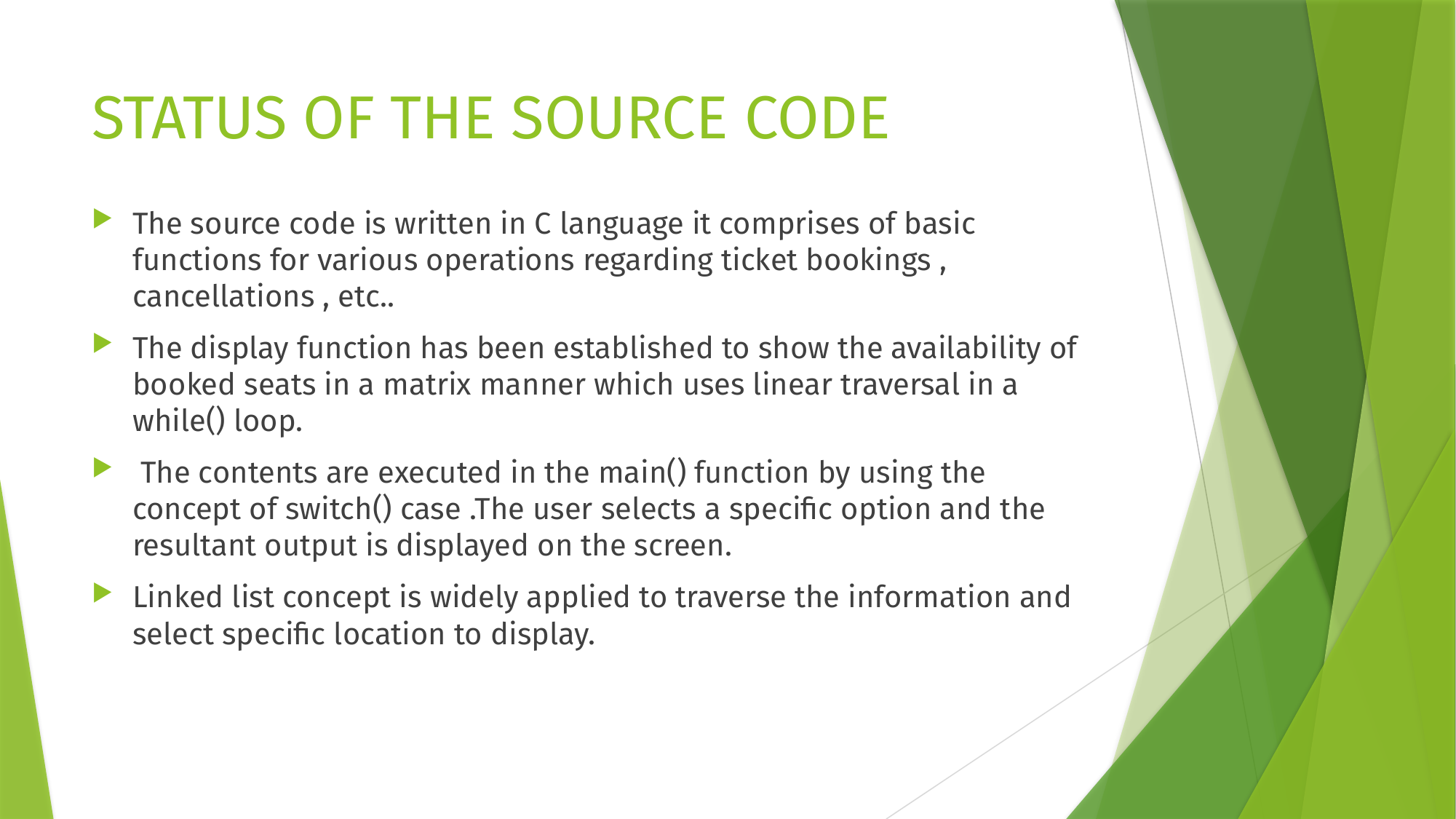

# STATUS OF THE SOURCE CODE
The source code is written in C language it comprises of basic functions for various operations regarding ticket bookings , cancellations , etc..
The display function has been established to show the availability of booked seats in a matrix manner which uses linear traversal in a while() loop.
 The contents are executed in the main() function by using the concept of switch() case .The user selects a specific option and the resultant output is displayed on the screen.
Linked list concept is widely applied to traverse the information and select specific location to display.